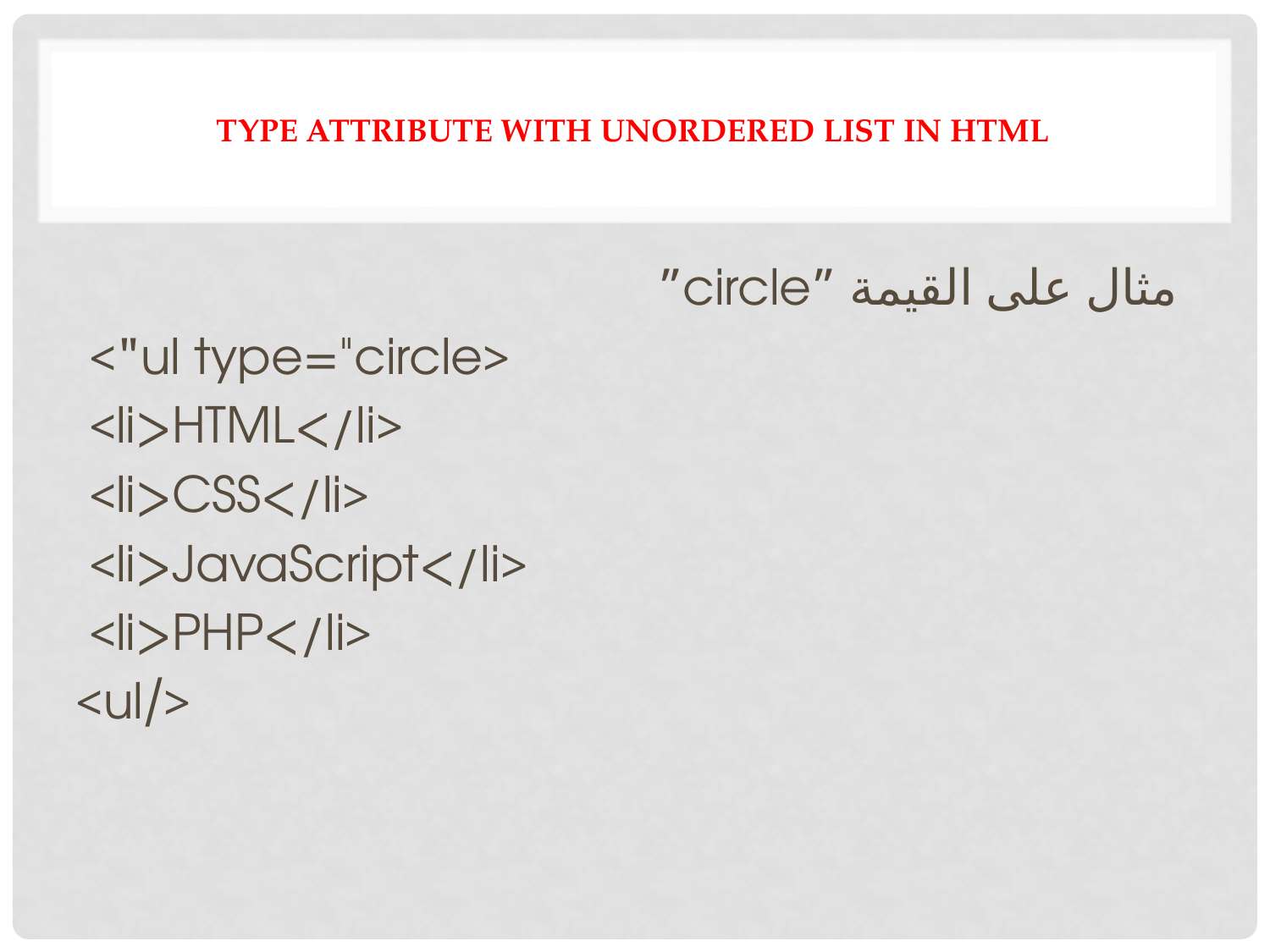

# Type attribute with unordered list in HTML
مثال على القيمة ”circle”
<ul type="circle">
<li>HTML</li>
<li>CSS</li>
<li>JavaScript</li>
<li>PHP</li>
</ul>